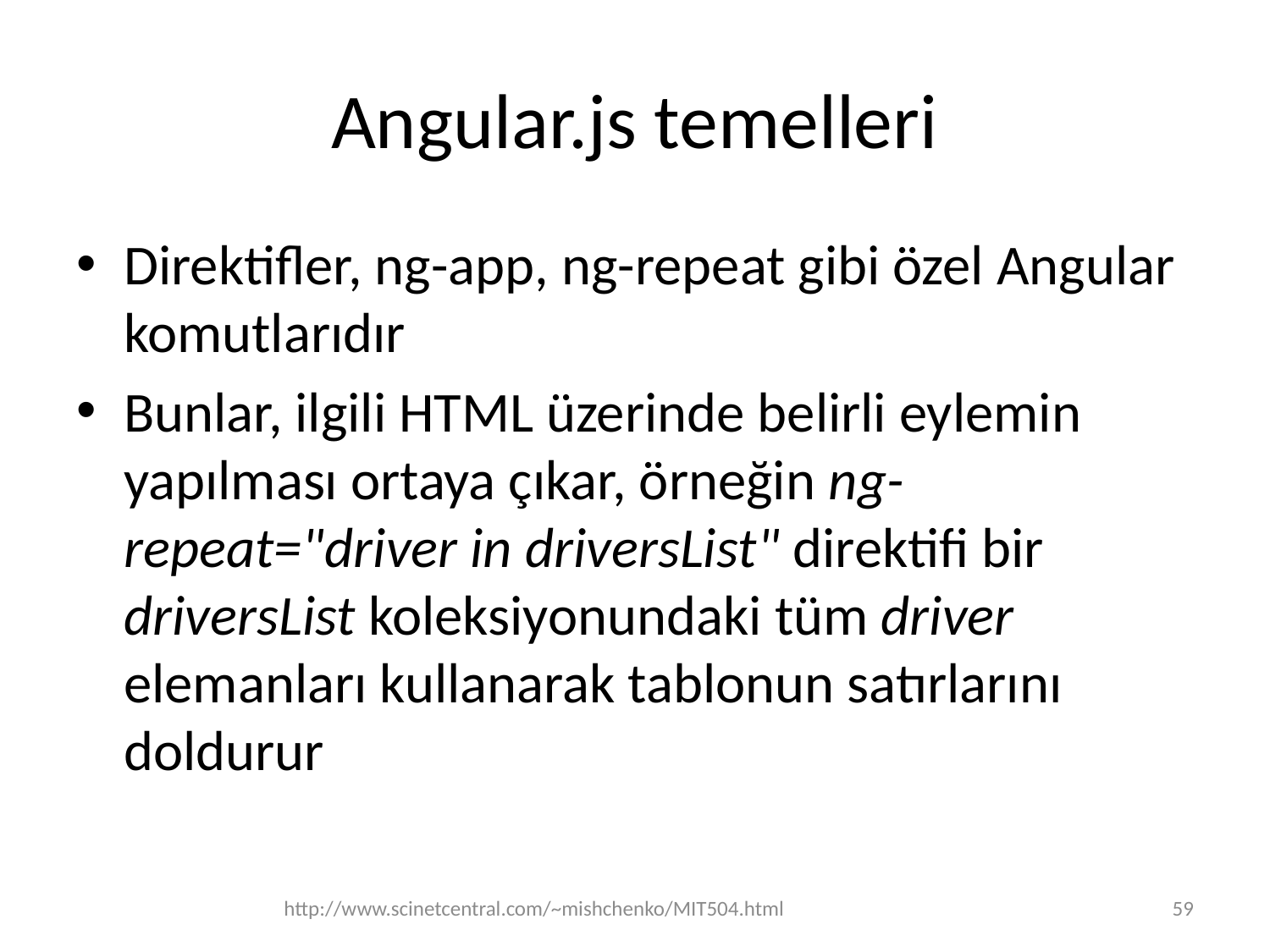

# Angular.js temelleri
Direktifler, ng-app, ng-repeat gibi özel Angular komutlarıdır
Bunlar, ilgili HTML üzerinde belirli eylemin yapılması ortaya çıkar, örneğin ng-repeat="driver in driversList" direktifi bir driversList koleksiyonundaki tüm driver elemanları kullanarak tablonun satırlarını doldurur
http://www.scinetcentral.com/~mishchenko/MIT504.html
59